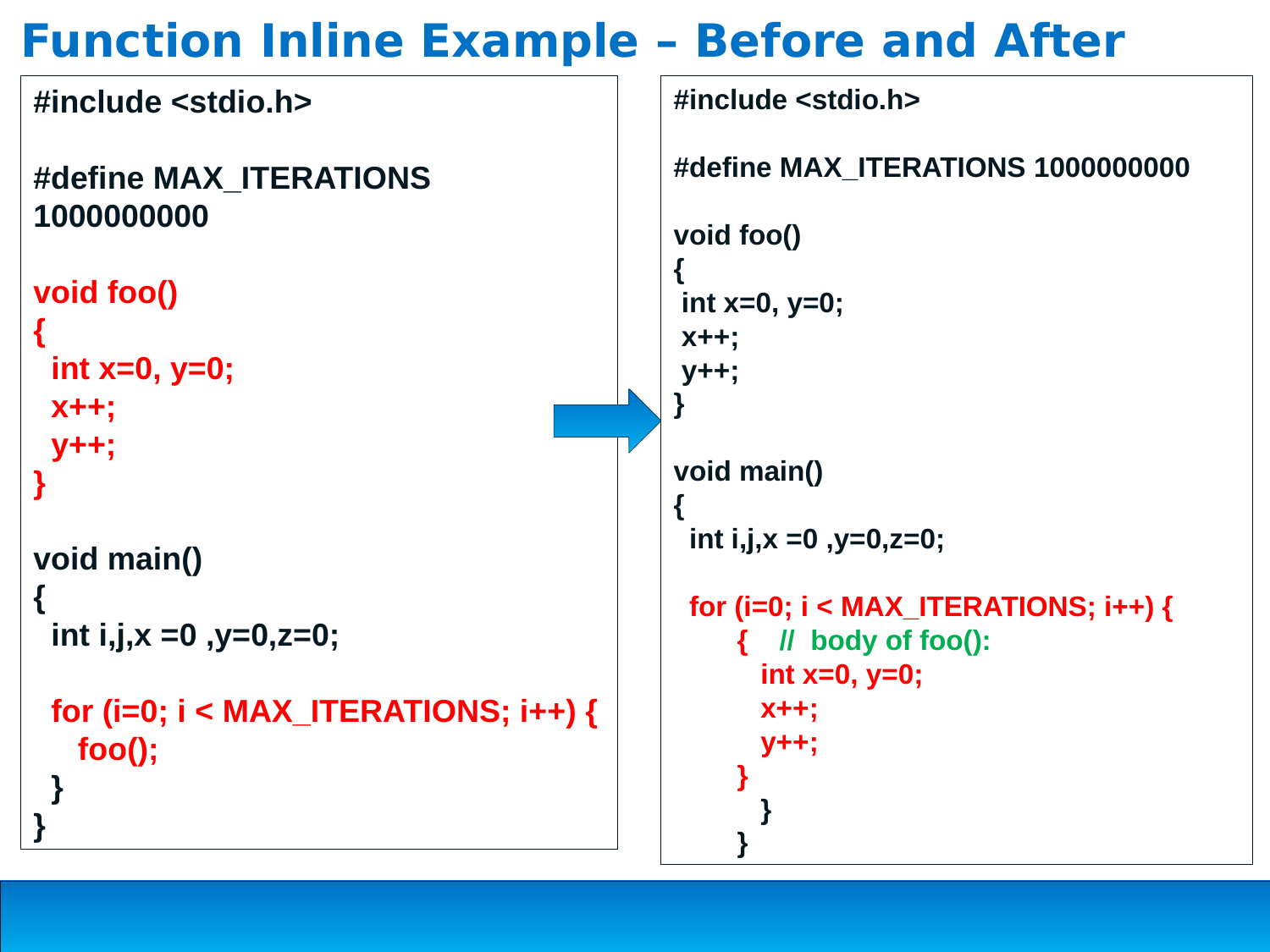

# Function Inline Example – Before and After
#include <stdio.h>

#define MAX_ITERATIONS 1000000000

void foo()
{
  int x=0, y=0;
  x++;
  y++;
}

void main()
{
  int i,j,x =0 ,y=0,z=0;

  for (i=0; i < MAX_ITERATIONS; i++) {
     foo();
  }
}
#include <stdio.h>

#define MAX_ITERATIONS 1000000000

void foo()
{
 int x=0, y=0;
 x++;
 y++;
}

void main()
{
  int i,j,x =0 ,y=0,z=0;

  for (i=0; i < MAX_ITERATIONS; i++) {
{    //  body of foo():
   int x=0, y=0;
   x++;
   y++;
}
   }
}